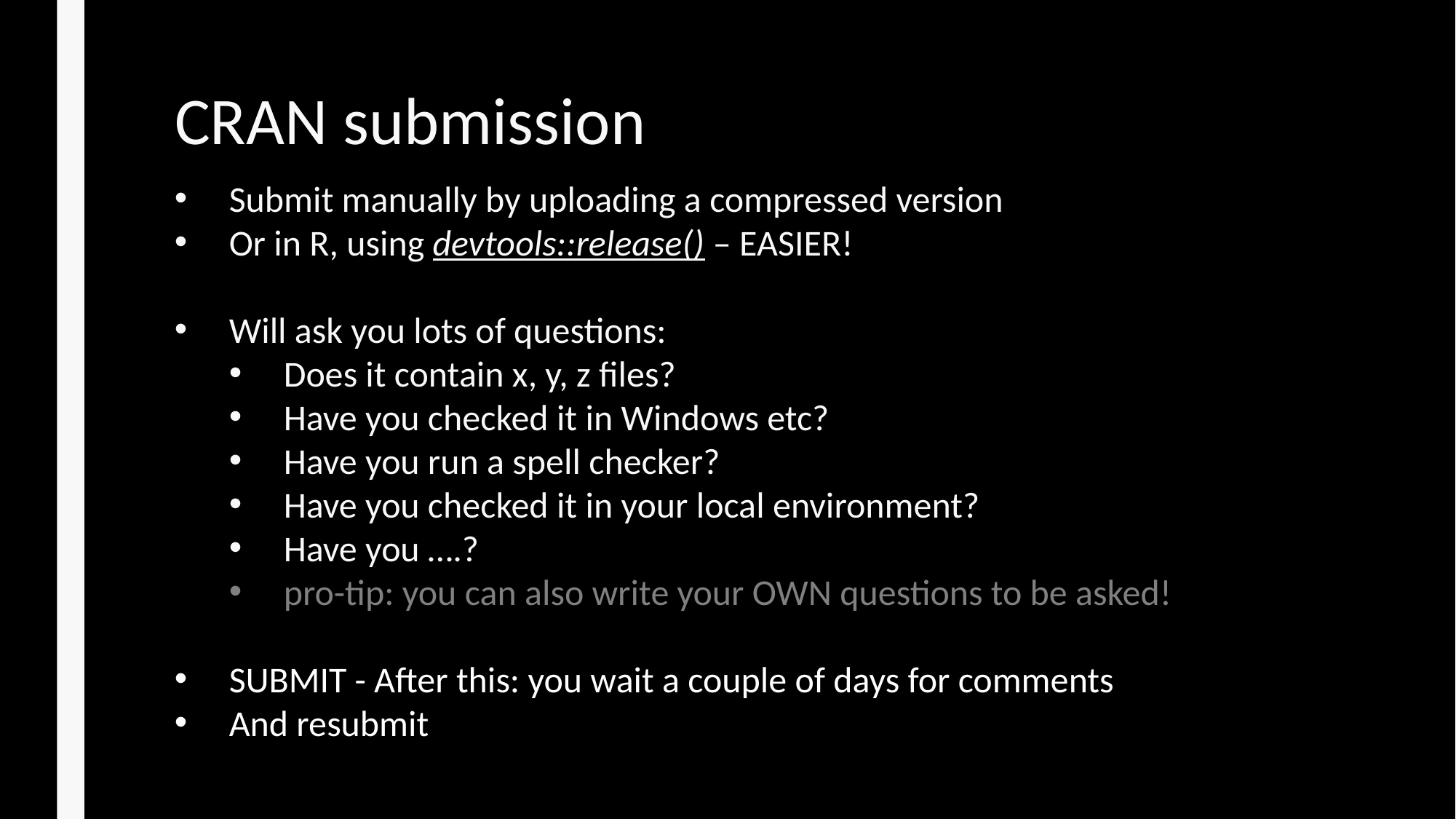

# CRAN submission
Submit manually by uploading a compressed version
Or in R, using devtools::release() – EASIER!

Will ask you lots of questions:
Does it contain x, y, z files?
Have you checked it in Windows etc?
Have you run a spell checker?
Have you checked it in your local environment?
Have you ….?
pro-tip: you can also write your OWN questions to be asked!

SUBMIT - After this: you wait a couple of days for comments
And resubmit